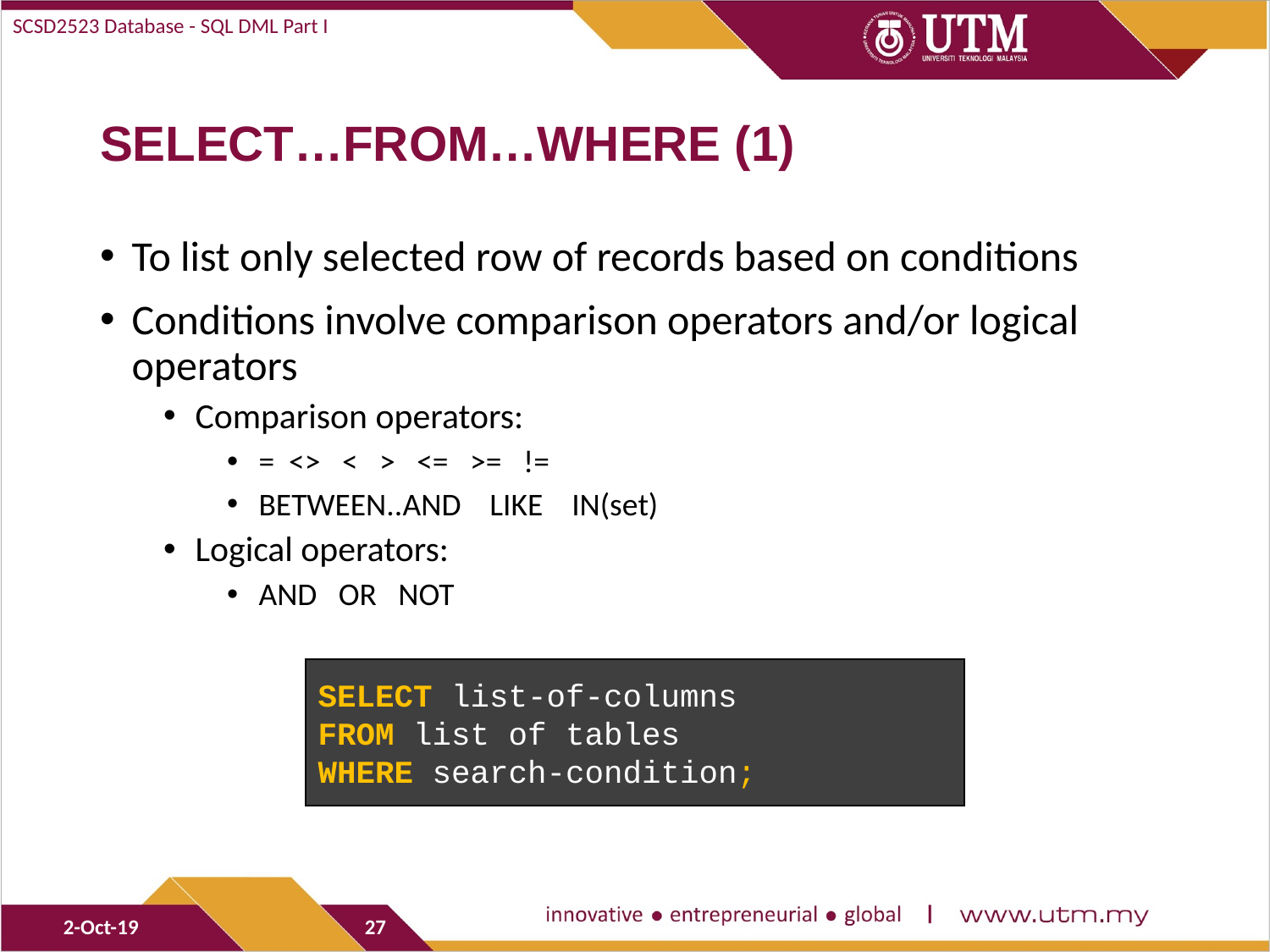

SCSD2523 Database - SQL DML Part I
# SELECT…FROM…WHERE (1)
To list only selected row of records based on conditions
Conditions involve comparison operators and/or logical operators
Comparison operators:
=  <>   <   >   <=   >=   !=
BETWEEN..AND    LIKE    IN(set)
Logical operators:
AND   OR   NOT

SELECT list-of-columns
FROM list of tables
WHERE search-condition;

2-Oct-19
27